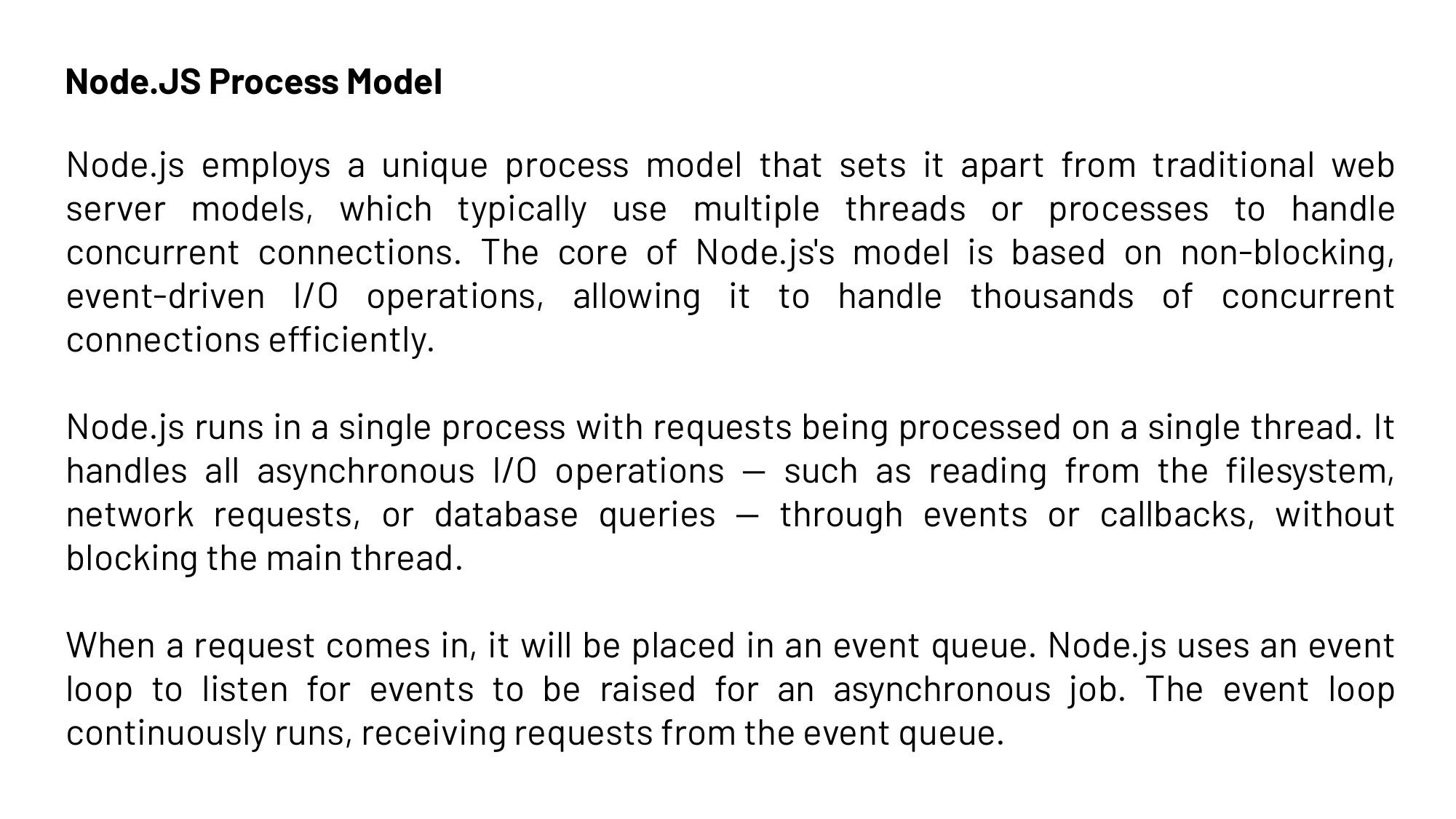

Node.JS Process Model
Node.js employs a unique process model that sets it apart from traditional web server models, which typically use multiple threads or processes to handle concurrent connections. The core of Node.js's model is based on non-blocking, event-driven I/O operations, allowing it to handle thousands of concurrent connections efficiently.

Node.js runs in a single process with requests being processed on a single thread. It handles all asynchronous I/O operations — such as reading from the filesystem, network requests, or database queries — through events or callbacks, without blocking the main thread.

When a request comes in, it will be placed in an event queue. Node.js uses an event loop to listen for events to be raised for an asynchronous job. The event loop continuously runs, receiving requests from the event queue.